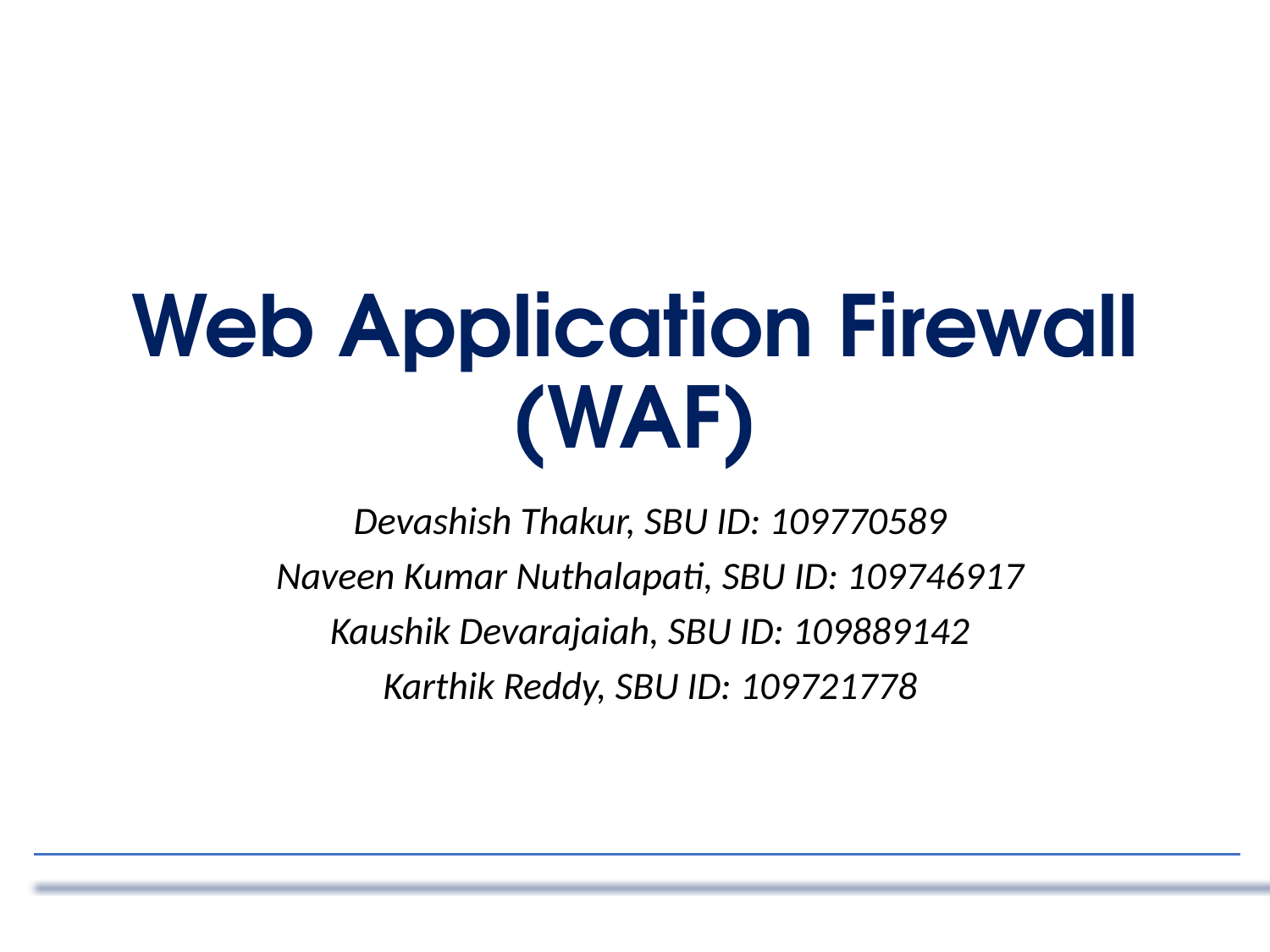

# Web Application Firewall (WAF)
Devashish Thakur, SBU ID: 109770589
Naveen Kumar Nuthalapati, SBU ID: 109746917
Kaushik Devarajaiah, SBU ID: 109889142
Karthik Reddy, SBU ID: 109721778